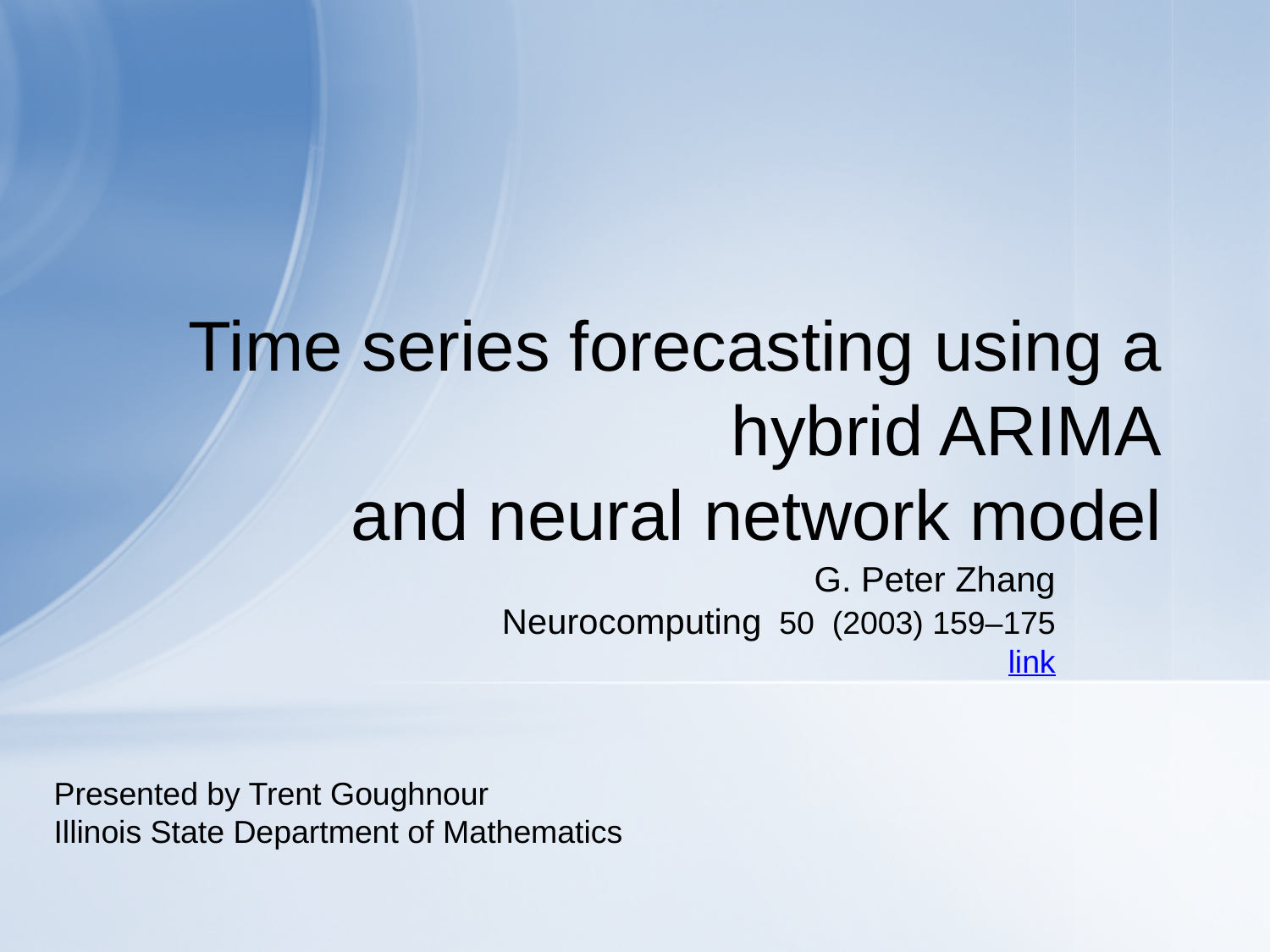

# Time series forecasting using a hybrid ARIMA and neural network model
G. Peter Zhang
Neurocomputing  50  (2003) 159–175
link
Presented by Trent Goughnour
Illinois State Department of Mathematics